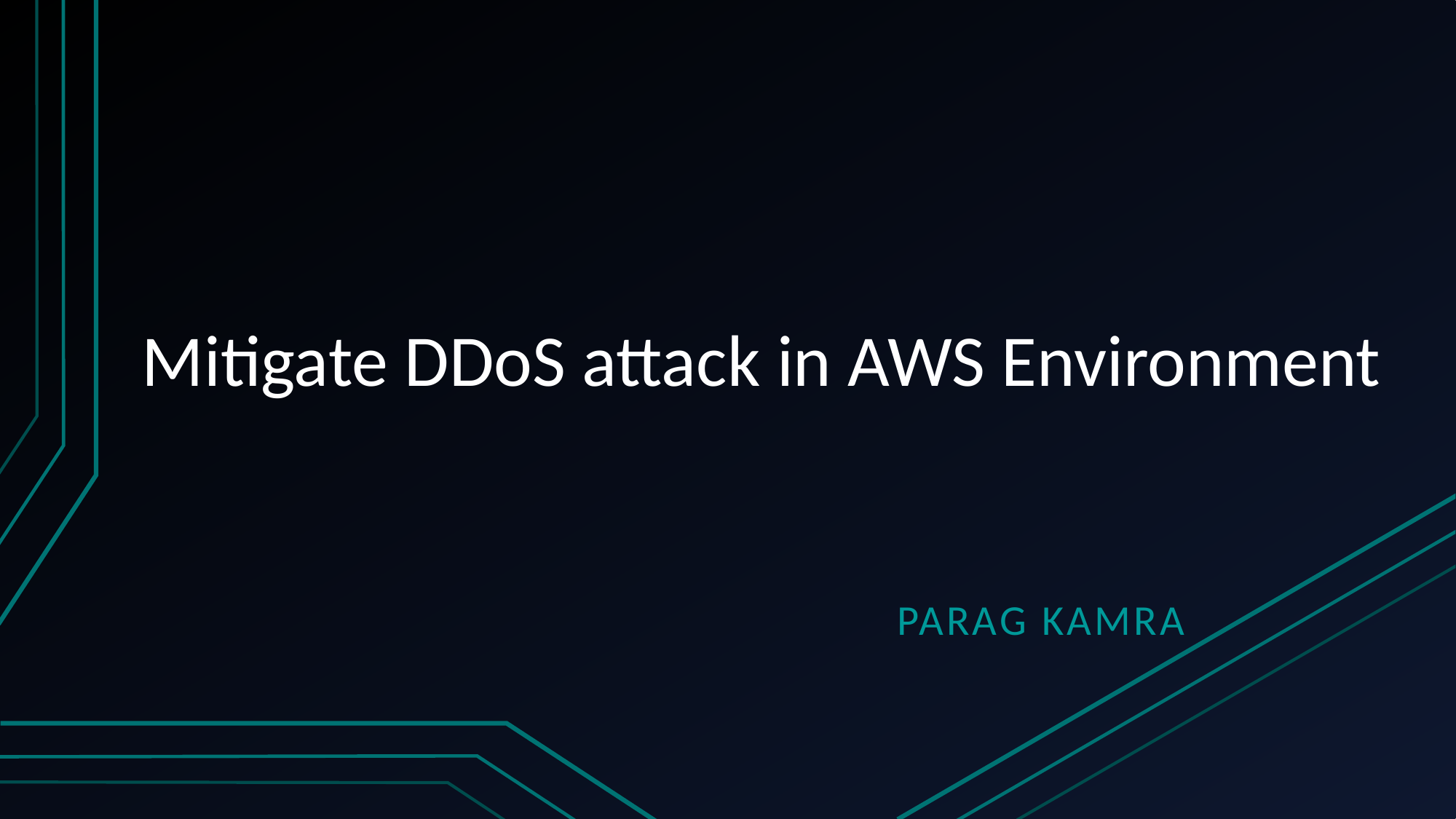

# Mitigate DDoS attack in AWS Environment
Parag Kamra